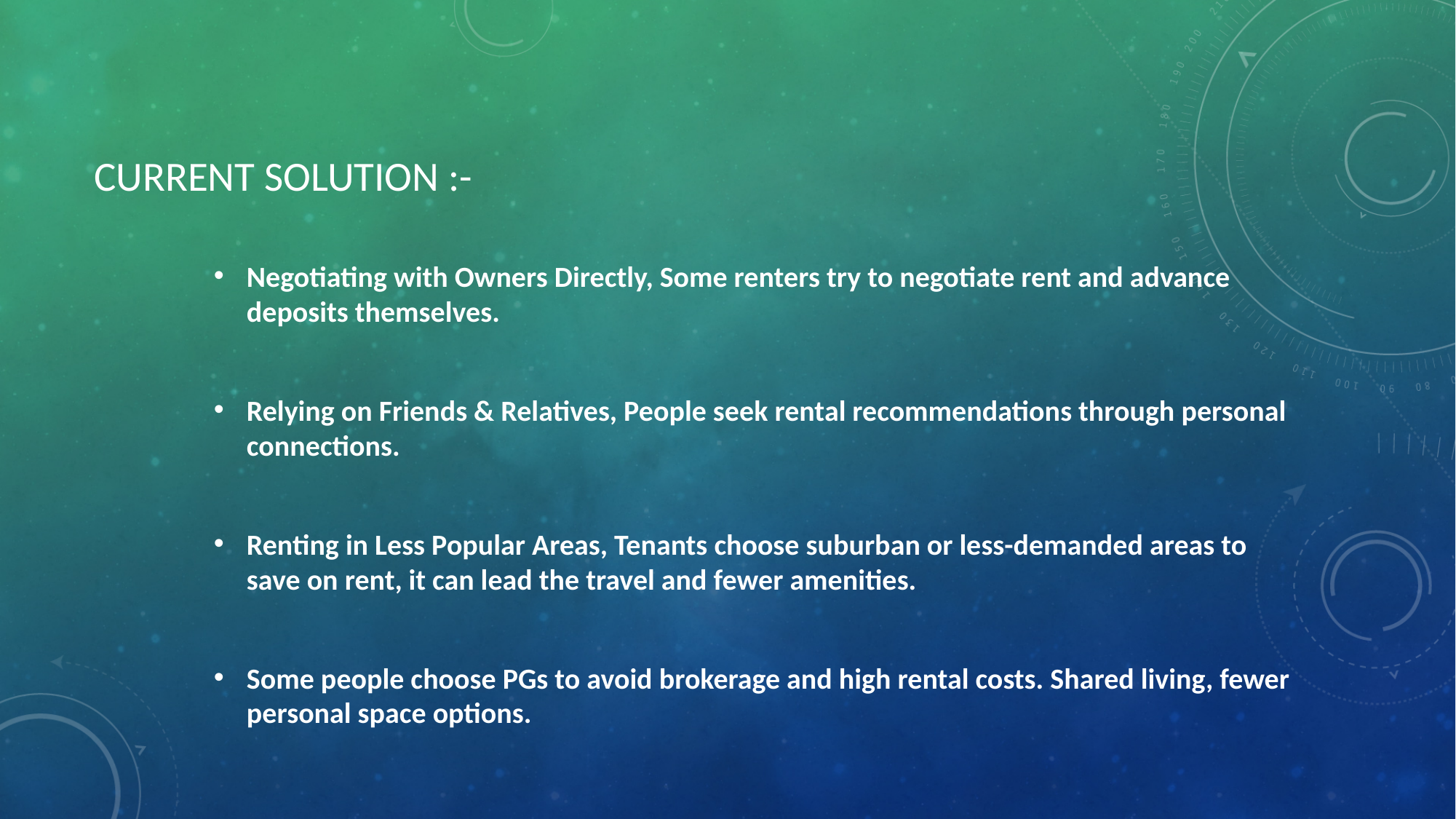

# Current solution :-
Negotiating with Owners Directly, Some renters try to negotiate rent and advance deposits themselves.

Relying on Friends & Relatives, People seek rental recommendations through personal connections.

Renting in Less Popular Areas, Tenants choose suburban or less-demanded areas to save on rent, it can lead the travel and fewer amenities.

Some people choose PGs to avoid brokerage and high rental costs. Shared living, fewer personal space options.